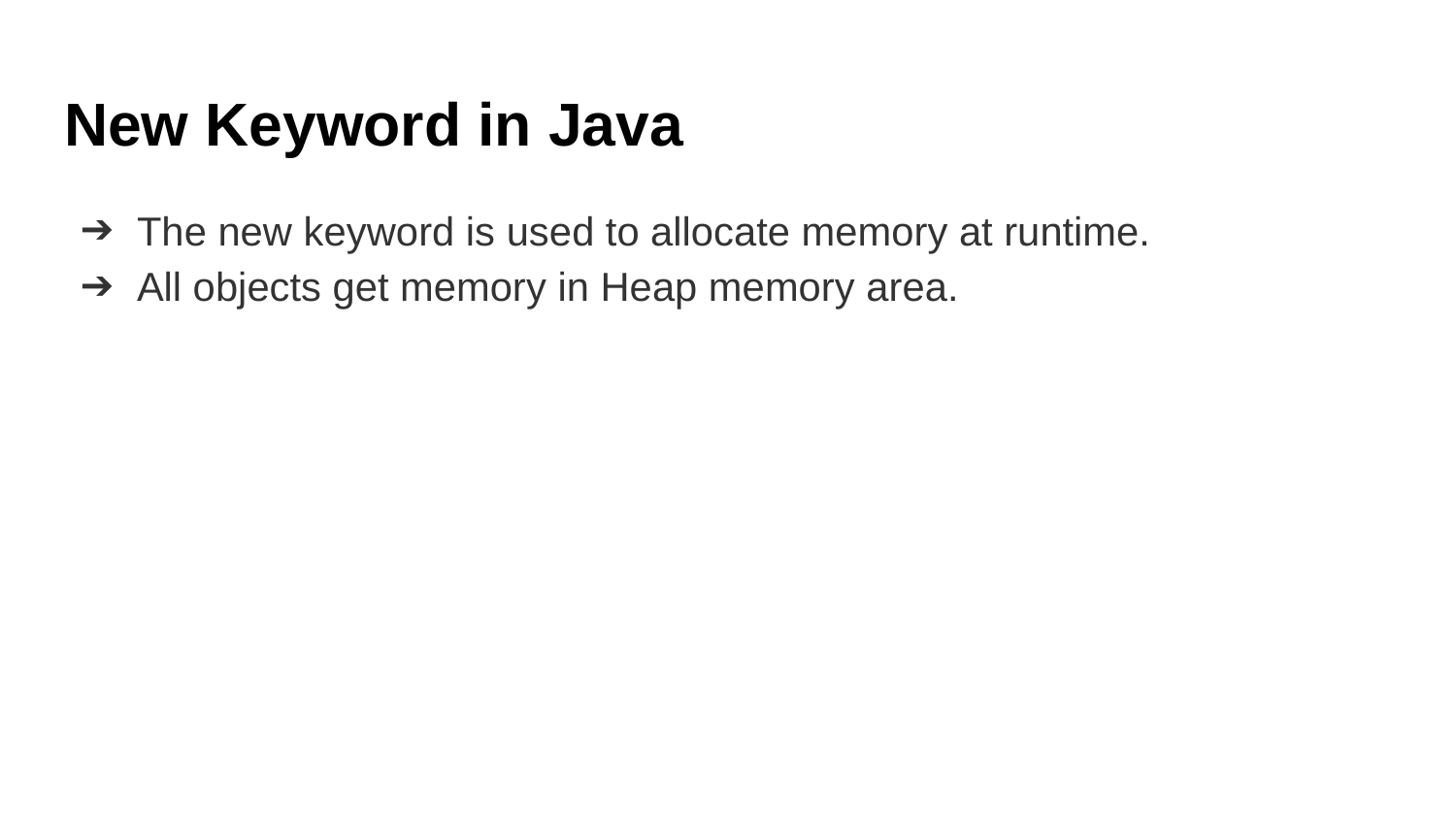

# New Keyword in Java
The new keyword is used to allocate memory at runtime.
All objects get memory in Heap memory area.